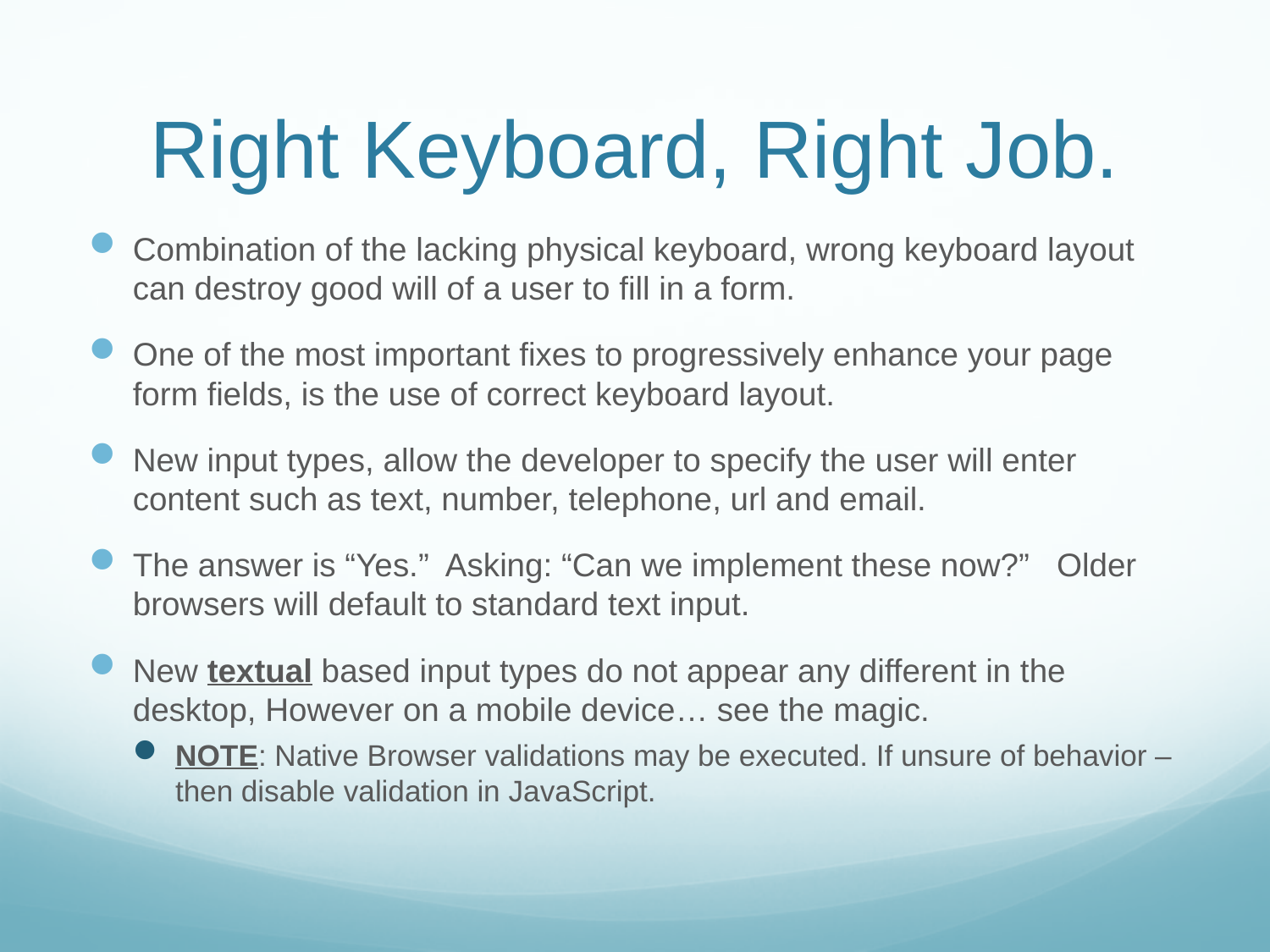

# Right Keyboard, Right Job.
Combination of the lacking physical keyboard, wrong keyboard layout can destroy good will of a user to fill in a form.
One of the most important fixes to progressively enhance your page form fields, is the use of correct keyboard layout.
New input types, allow the developer to specify the user will enter content such as text, number, telephone, url and email.
The answer is “Yes.”  Asking: “Can we implement these now?”   Older browsers will default to standard text input.
New textual based input types do not appear any different in the desktop, However on a mobile device… see the magic.
NOTE: Native Browser validations may be executed. If unsure of behavior – then disable validation in JavaScript.